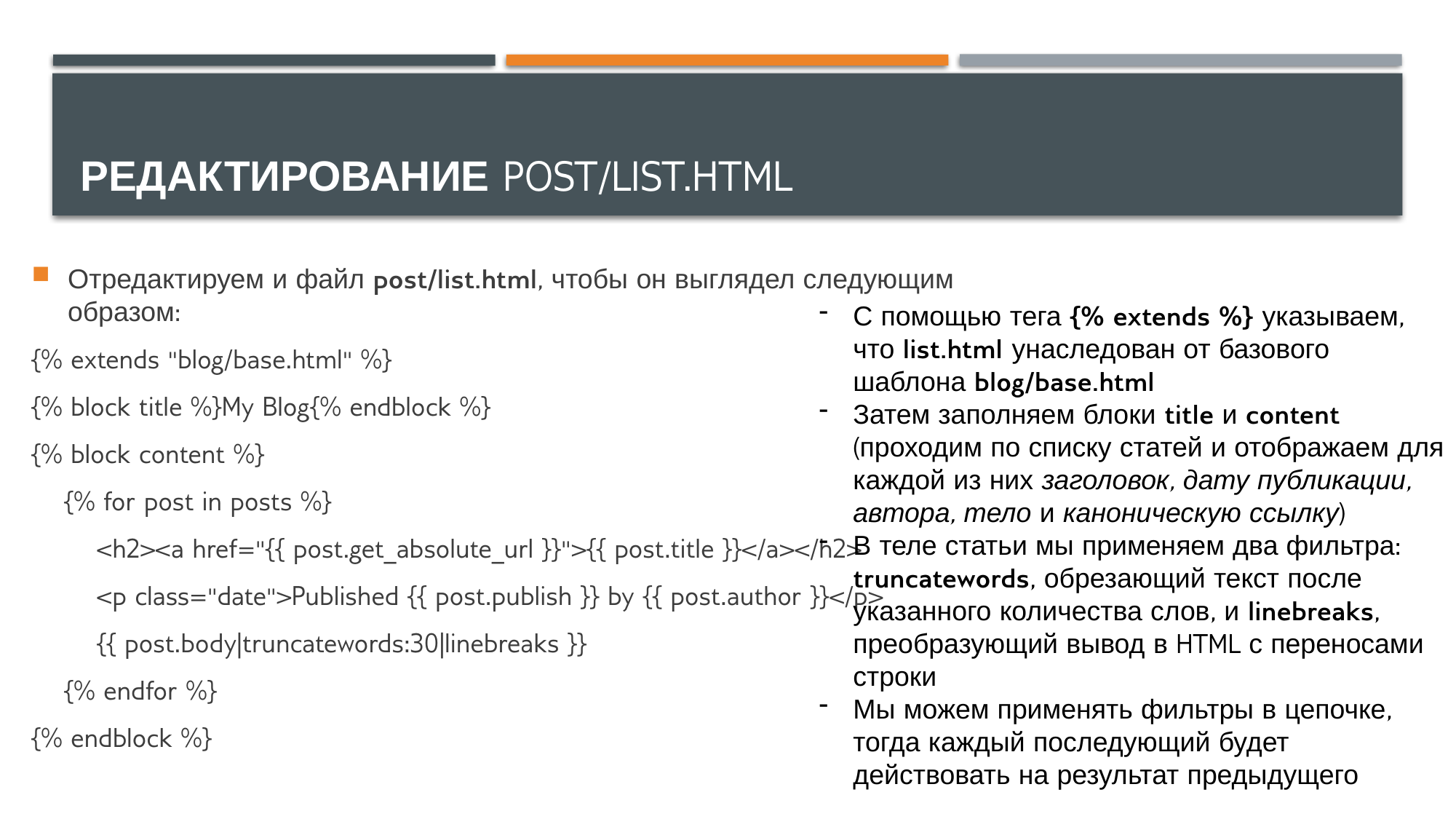

# Редактирование post/list.html
Отредактируем и файл post/list.html, чтобы он выглядел следующим образом:
{% extends "blog/base.html" %}
{% block title %}My Blog{% endblock %}
{% block content %}
    {% for post in posts %}
        <h2><a href="{{ post.get_absolute_url }}">{{ post.title }}</a></h2>
        <p class="date">Published {{ post.publish }} by {{ post.author }}</p>
        {{ post.body|truncatewords:30|linebreaks }}
    {% endfor %}
{% endblock %}
С помощью тега {% extends %} указываем, что list.html унаследован от базового шаблона blog/base.html
Затем заполняем блоки title и content (проходим по списку статей и отображаем для каждой из них заголовок, дату публикации, автора, тело и каноническую ссылку)
В теле статьи мы применяем два фильтра: truncatewords, обрезающий текст после указанного количества слов, и linebreaks, преобразующий вывод в HTML с переносами строки
Мы можем применять фильтры в цепочке, тогда каждый последующий будет действовать на результат предыдущего